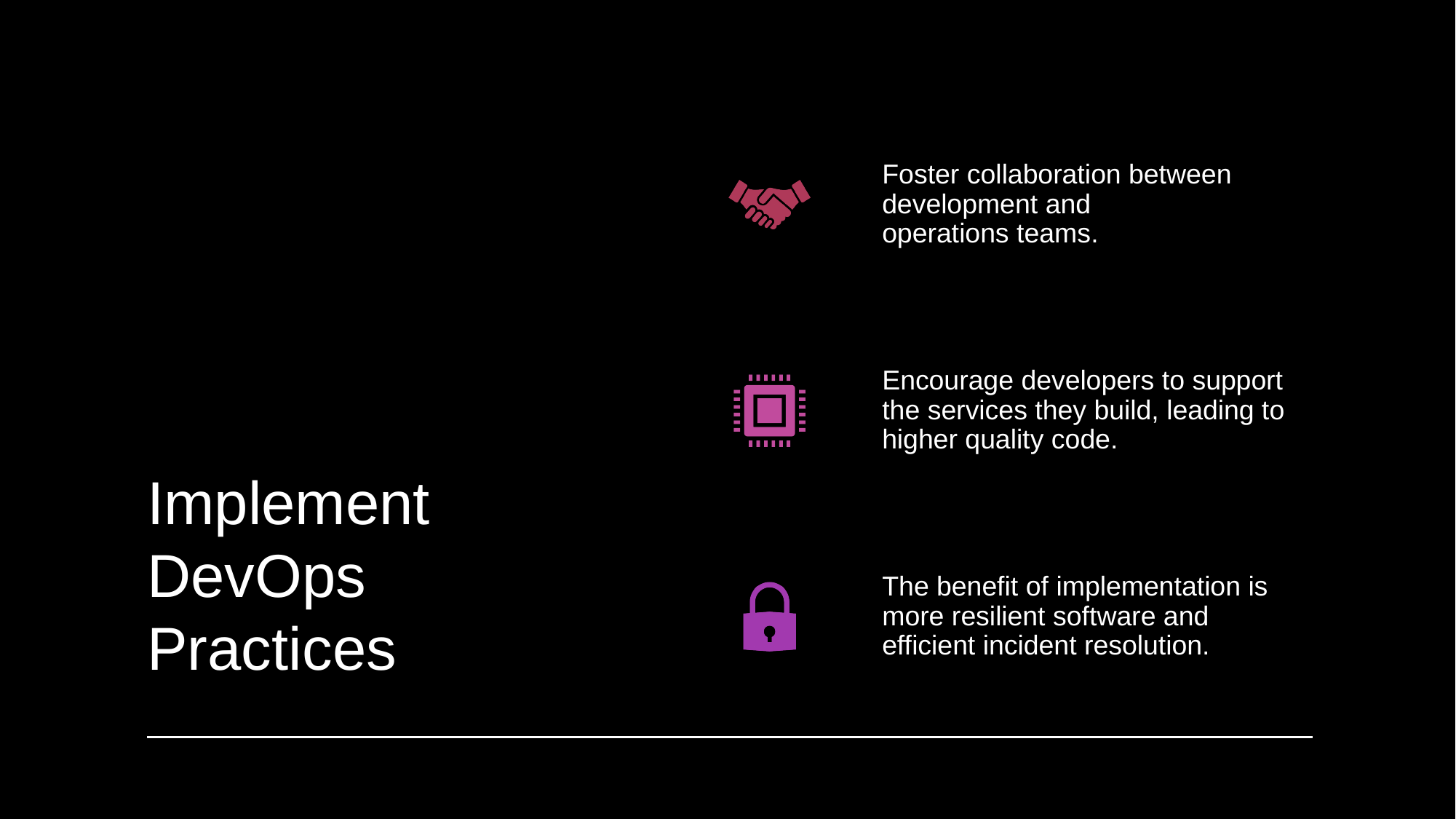

Foster collaboration between development and operations teams.
Encourage developers to support the services they build, leading to higher quality code.
The benefit of implementation is more resilient software and efficient incident resolution.
# Implement DevOps Practices